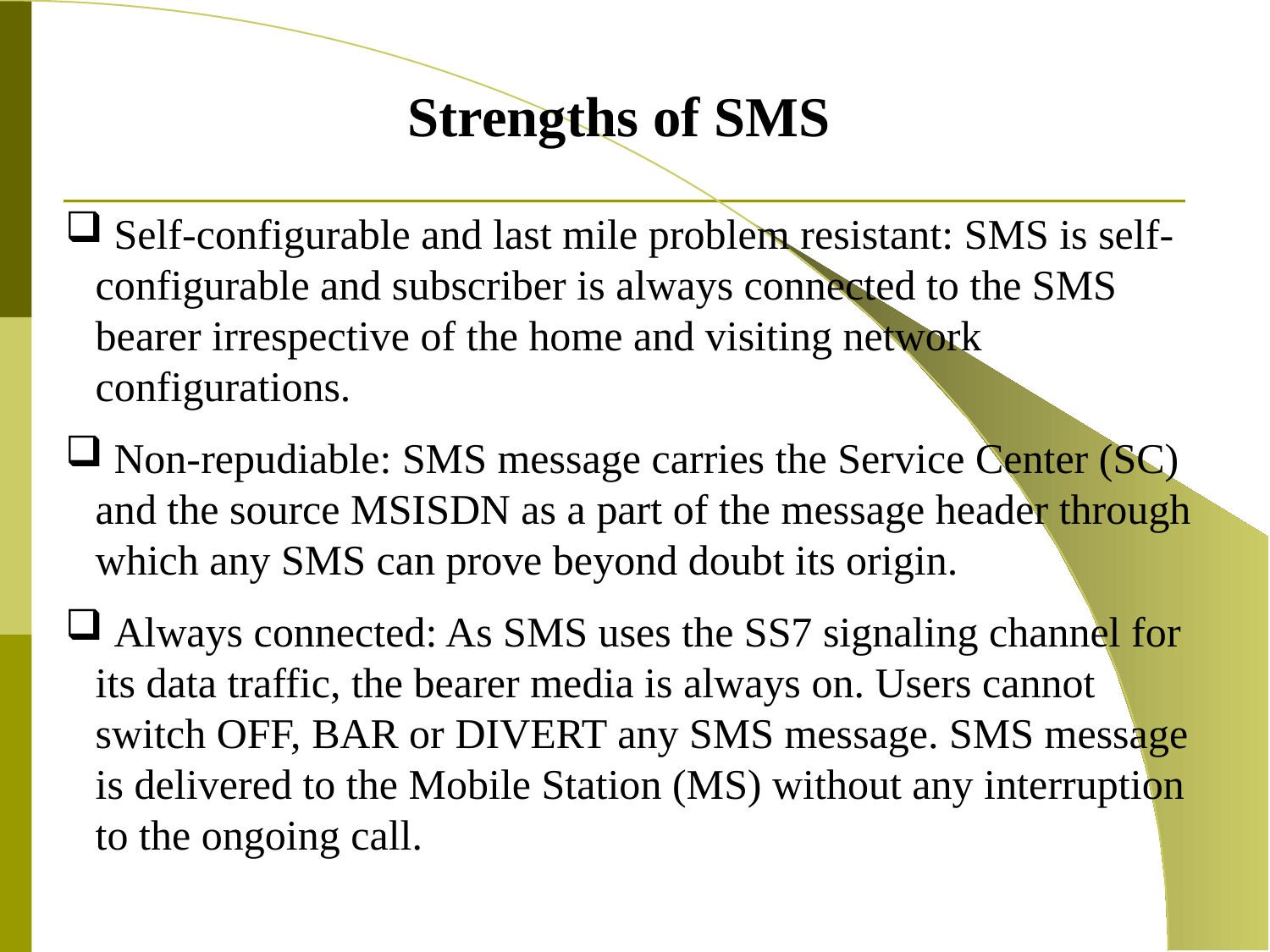

Strengths of SMS
 Self-configurable and last mile problem resistant: SMS is self-configurable and subscriber is always connected to the SMS bearer irrespective of the home and visiting network configurations.
 Non-repudiable: SMS message carries the Service Center (SC) and the source MSISDN as a part of the message header through which any SMS can prove beyond doubt its origin.
 Always connected: As SMS uses the SS7 signaling channel for its data traffic, the bearer media is always on. Users cannot switch OFF, BAR or DIVERT any SMS message. SMS message is delivered to the Mobile Station (MS) without any interruption to the ongoing call.